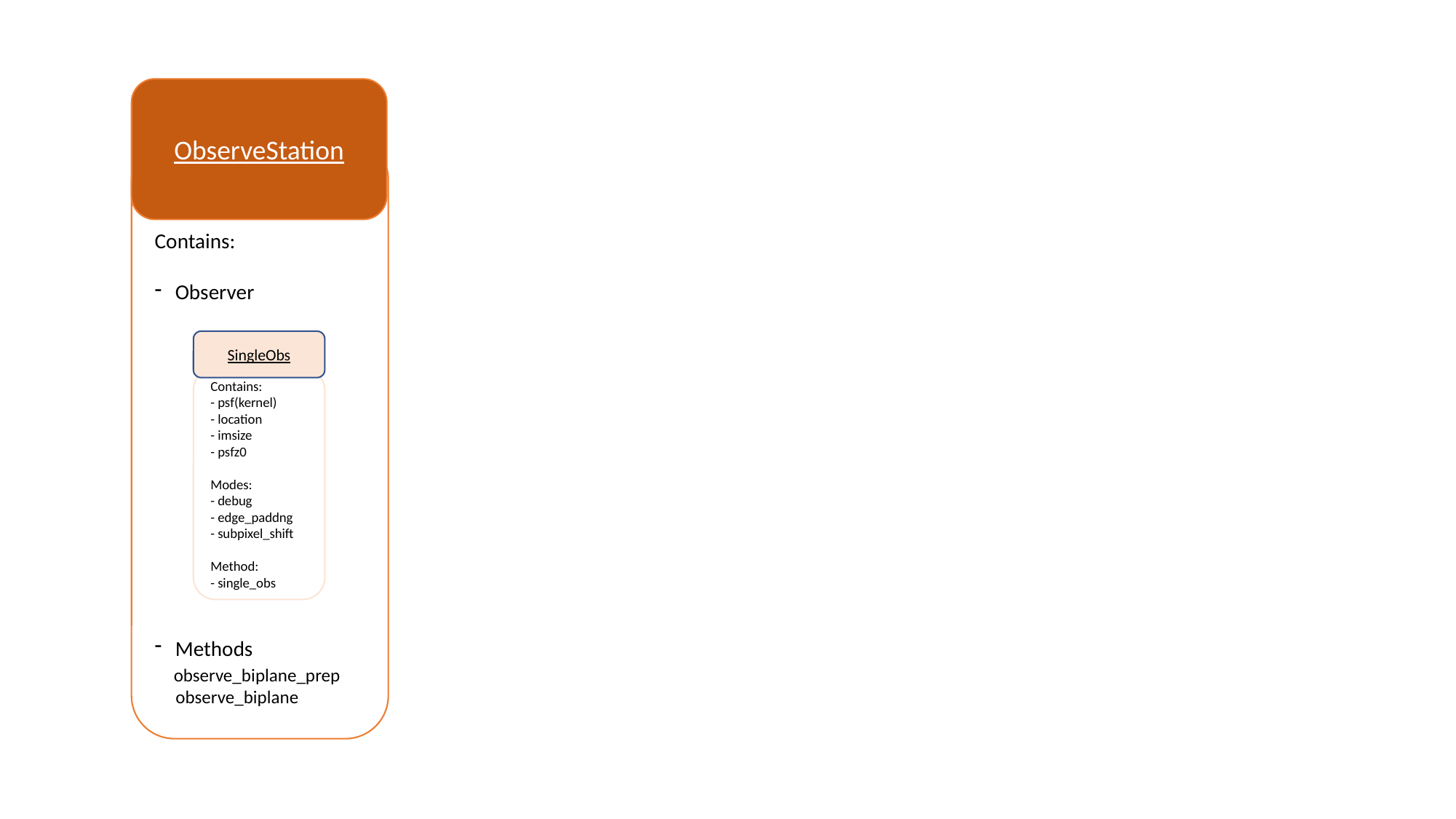

ObserveStation

Contains:

Observer

Methods
    observe_biplane_prep
     observe_biplane

SingleObs
Contains:
- psf(kernel)
- location
- imsize
- psfz0

Modes:
- debug
- edge_paddng
- subpixel_shift

Method:
- single_obs